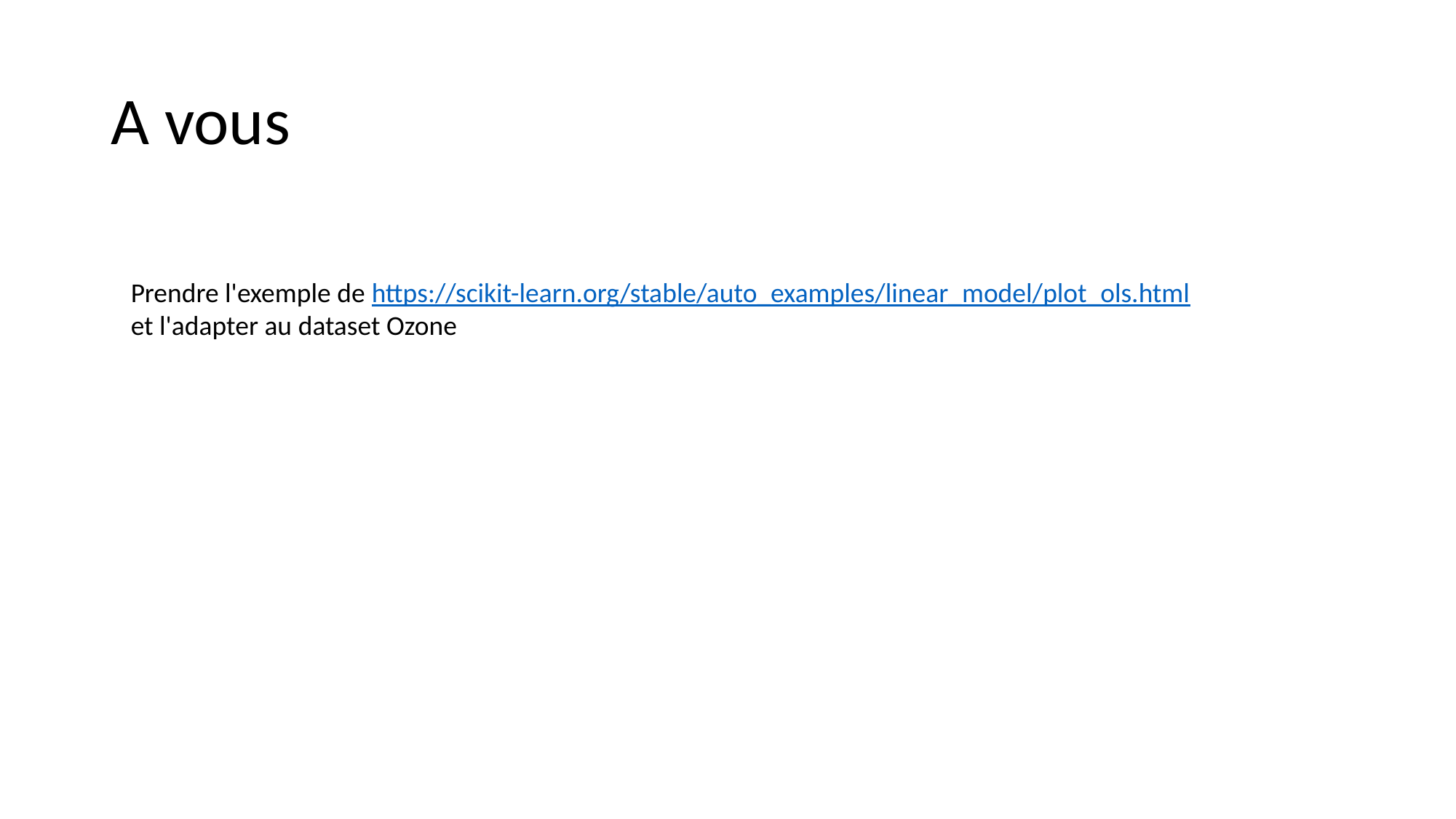

# A vous
Prendre l'exemple de https://scikit-learn.org/stable/auto_examples/linear_model/plot_ols.html
et l'adapter au dataset Ozone